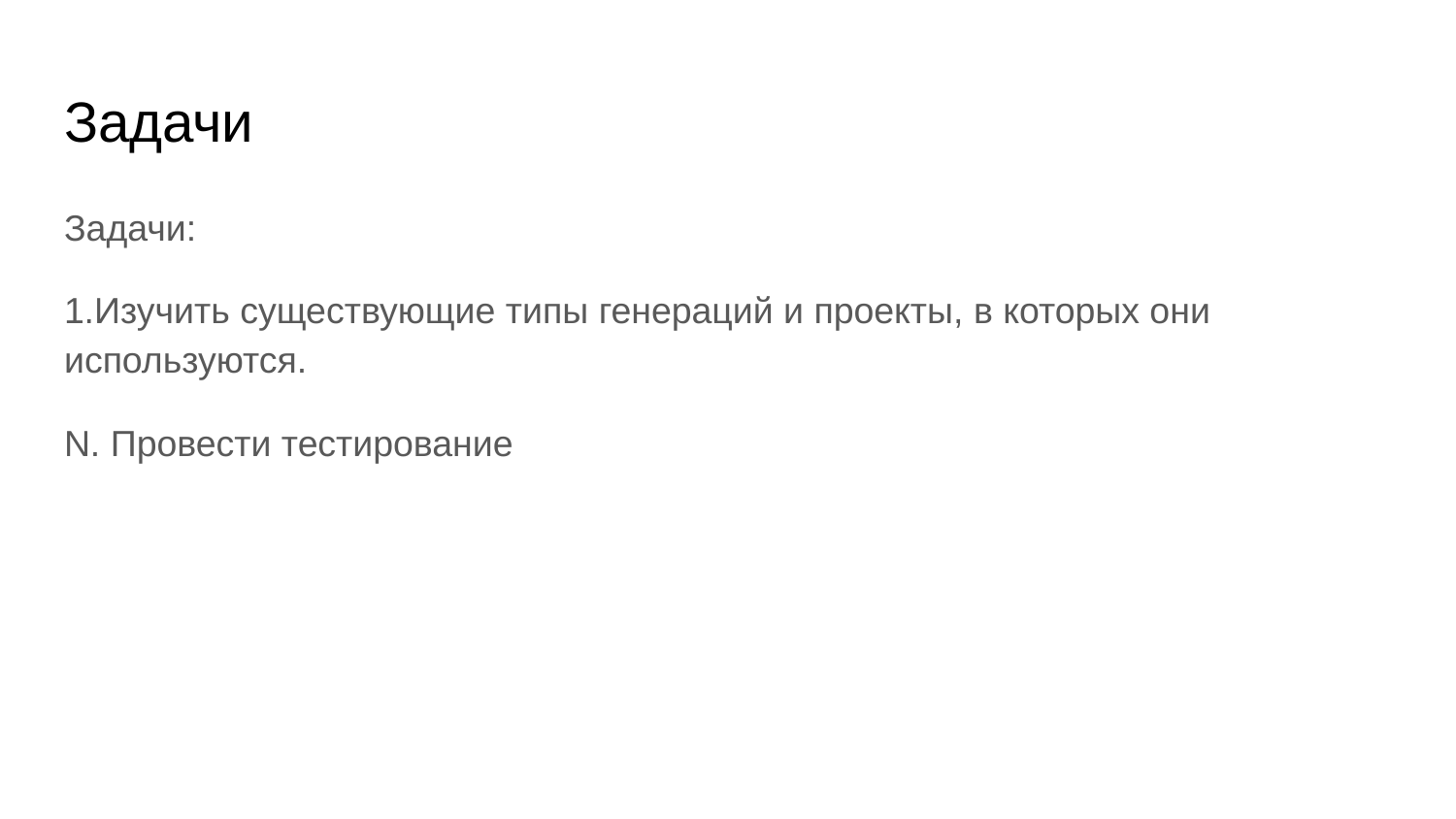

# Задачи
Задачи:
1.Изучить существующие типы генераций и проекты, в которых они используются.
N. Провести тестирование